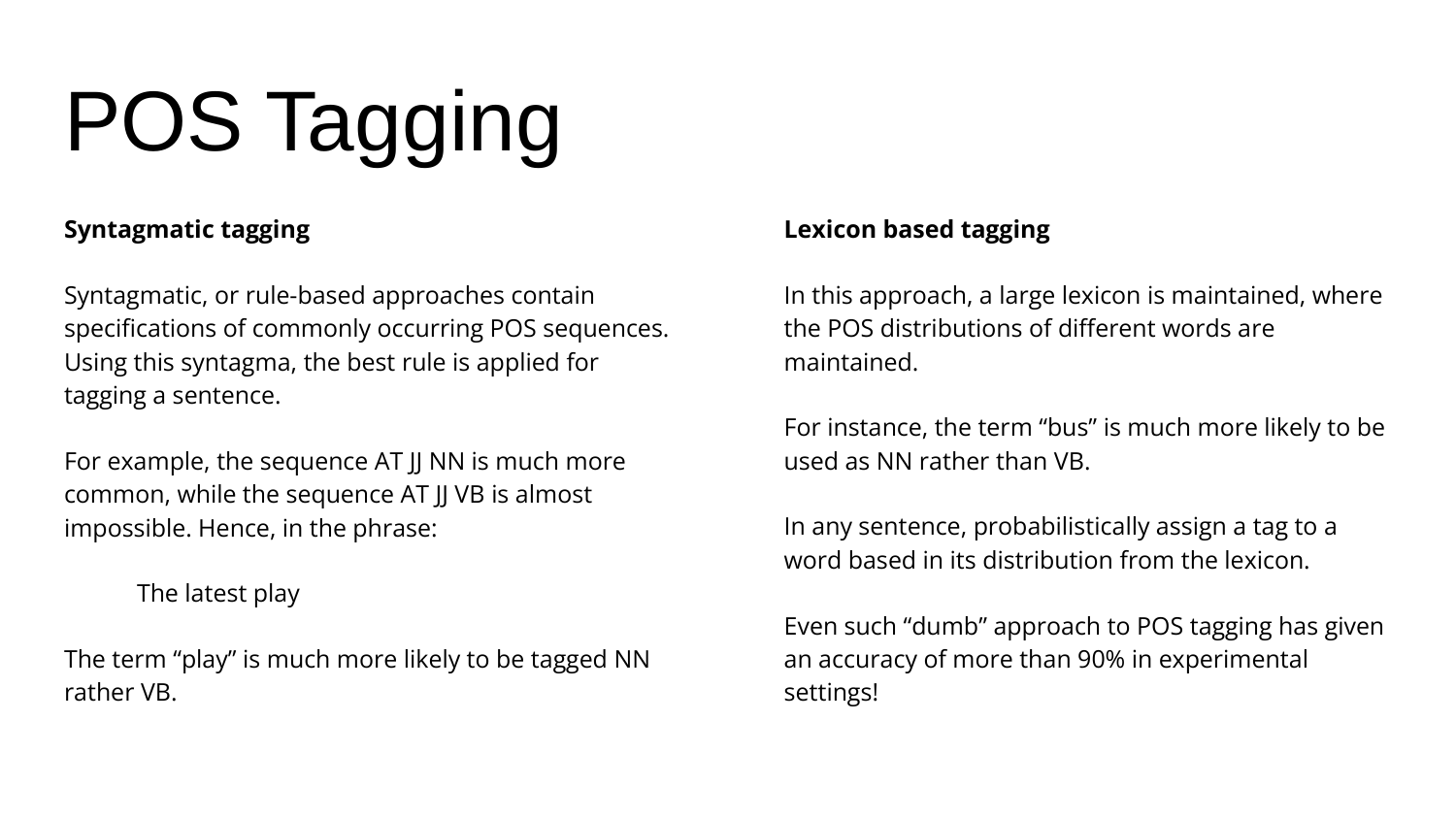

# POS Tagging
Syntagmatic tagging
Syntagmatic, or rule-based approaches contain specifications of commonly occurring POS sequences. Using this syntagma, the best rule is applied for tagging a sentence.
For example, the sequence AT JJ NN is much more common, while the sequence AT JJ VB is almost impossible. Hence, in the phrase:
The latest play
The term “play” is much more likely to be tagged NN rather VB.
Lexicon based tagging
In this approach, a large lexicon is maintained, where the POS distributions of different words are maintained.
For instance, the term “bus” is much more likely to be used as NN rather than VB.
In any sentence, probabilistically assign a tag to a word based in its distribution from the lexicon.
Even such “dumb” approach to POS tagging has given an accuracy of more than 90% in experimental settings!